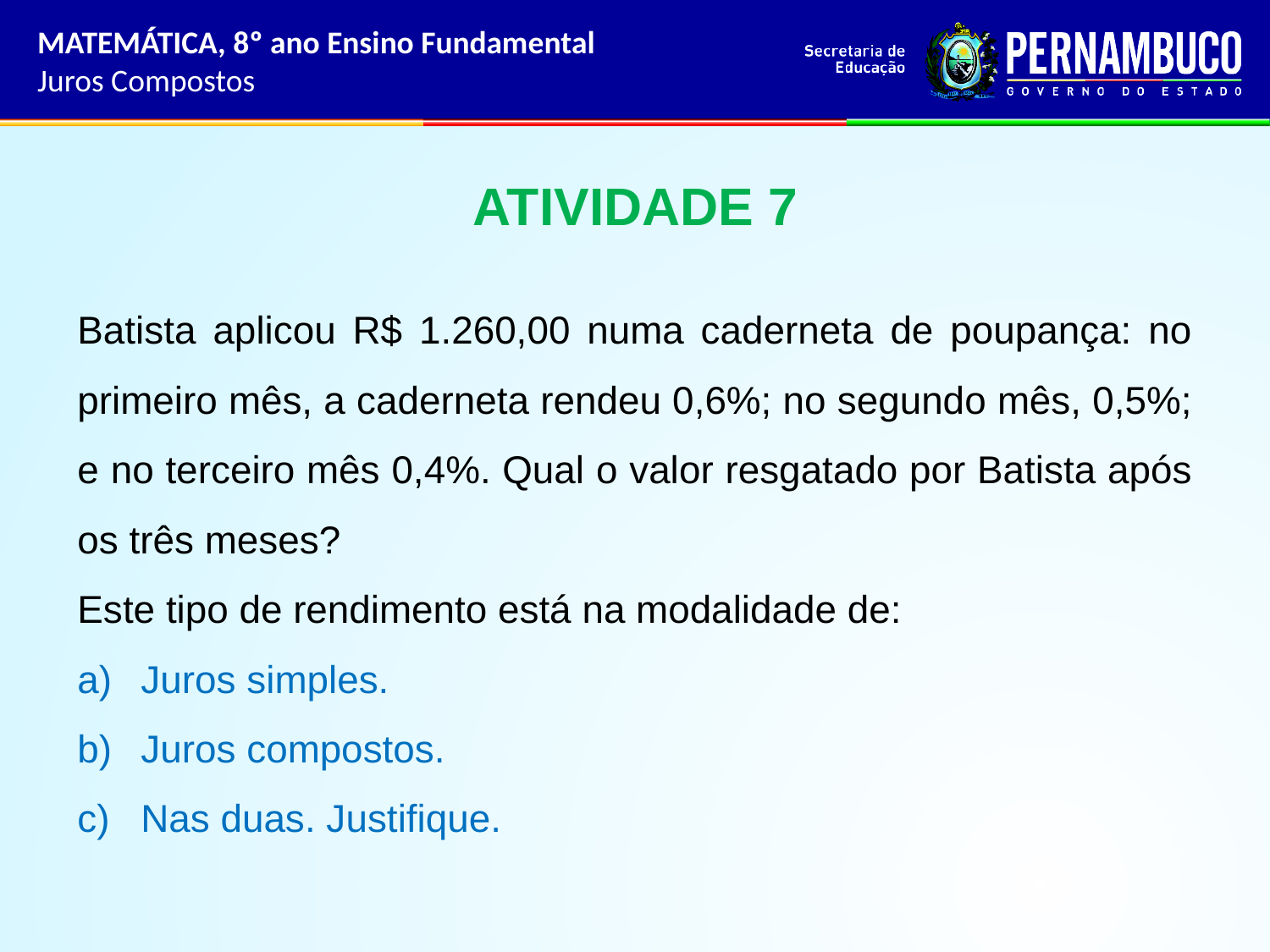

MATEMÁTICA, 8º ano Ensino Fundamental
Juros Compostos
 ATIVIDADE 7
Batista aplicou R$ 1.260,00 numa caderneta de poupança: no primeiro mês, a caderneta rendeu 0,6%; no segundo mês, 0,5%; e no terceiro mês 0,4%. Qual o valor resgatado por Batista após os três meses?
Este tipo de rendimento está na modalidade de:
Juros simples.
Juros compostos.
Nas duas. Justifique.